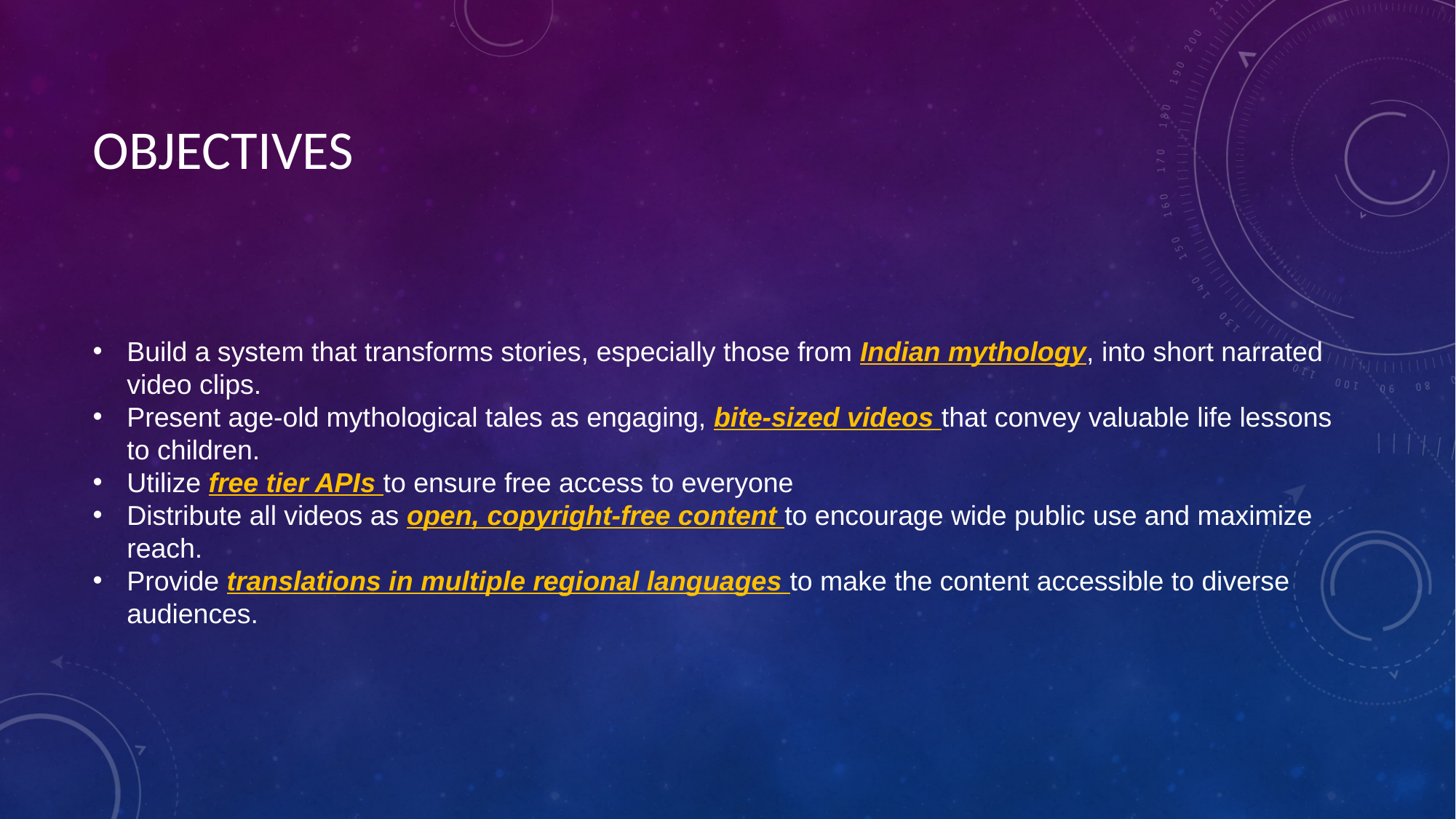

# Objectives
Build a system that transforms stories, especially those from Indian mythology, into short narrated video clips.
Present age-old mythological tales as engaging, bite-sized videos that convey valuable life lessons to children.
Utilize free tier APIs to ensure free access to everyone
Distribute all videos as open, copyright-free content to encourage wide public use and maximize reach.
Provide translations in multiple regional languages to make the content accessible to diverse audiences.